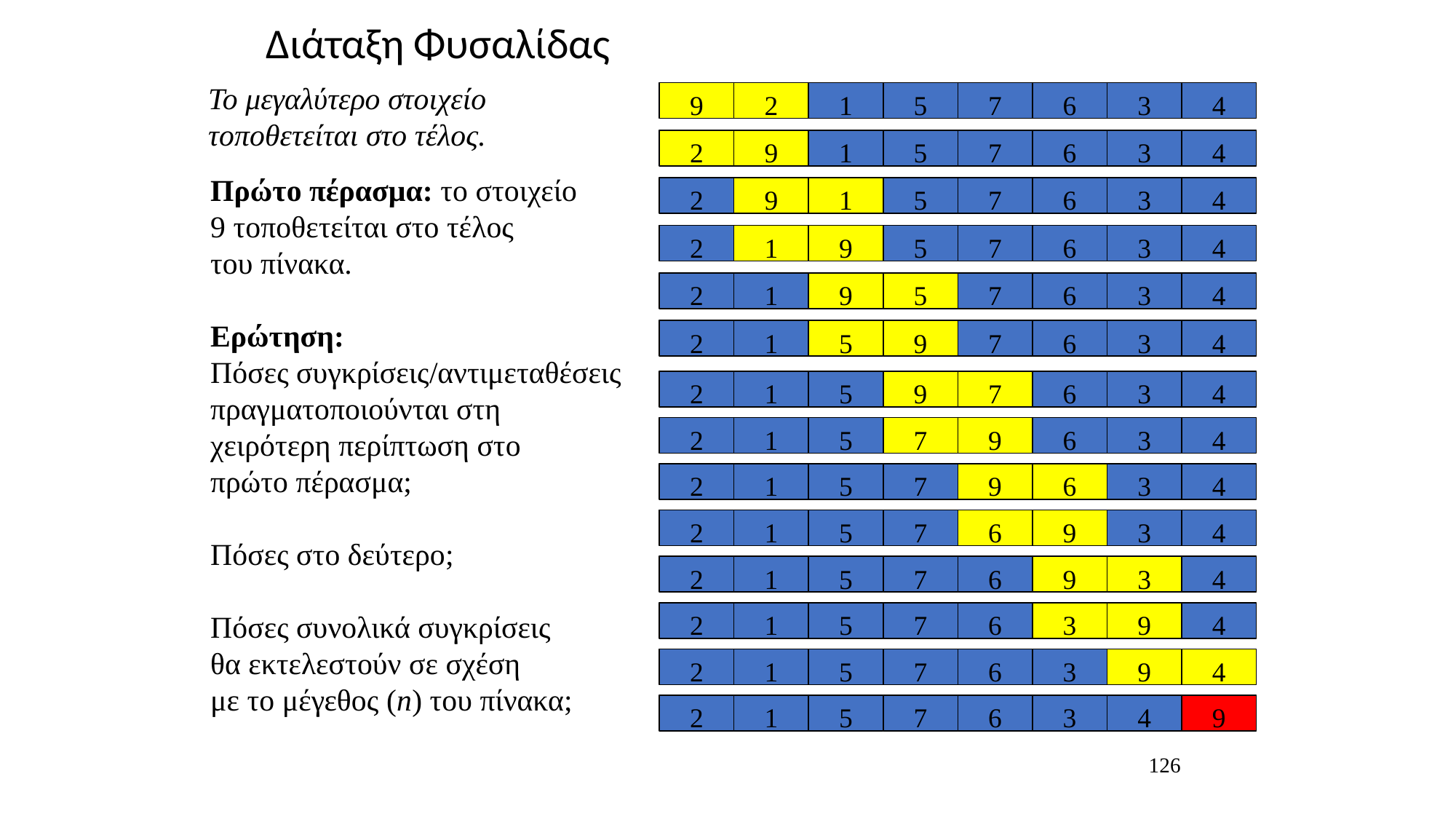

# Διάταξη Φυσαλίδας
Το μεγαλύτερο στοιχείο
τοποθετείται στο τέλος.
9
2
1
5
7
6
3
4
2
9
1
5
7
6
3
4
2
9
1
5
7
6
3
4
2
1
9
5
7
6
3
4
2
1
9
5
7
6
3
4
2
1
5
9
7
6
3
4
2
1
5
9
7
6
3
4
2
1
5
7
9
6
3
4
2
1
5
7
9
6
3
4
2
1
5
7
6
9
3
4
2
1
5
7
6
9
3
4
2
1
5
7
6
3
9
4
2
1
5
7
6
3
9
4
2
1
5
7
6
3
4
9
Πρώτο πέρασμα: το στοιχείο
9 τοποθετείται στο τέλος
του πίνακα.

Ερώτηση:
Πόσες συγκρίσεις/αντιμεταθέσεις
πραγματοποιούνται στη
χειρότερη περίπτωση στο
πρώτο πέρασμα;

Πόσες στο δεύτερο;

Πόσες συνολικά συγκρίσεις
θα εκτελεστούν σε σχέση
με το μέγεθος (n) του πίνακα;
126